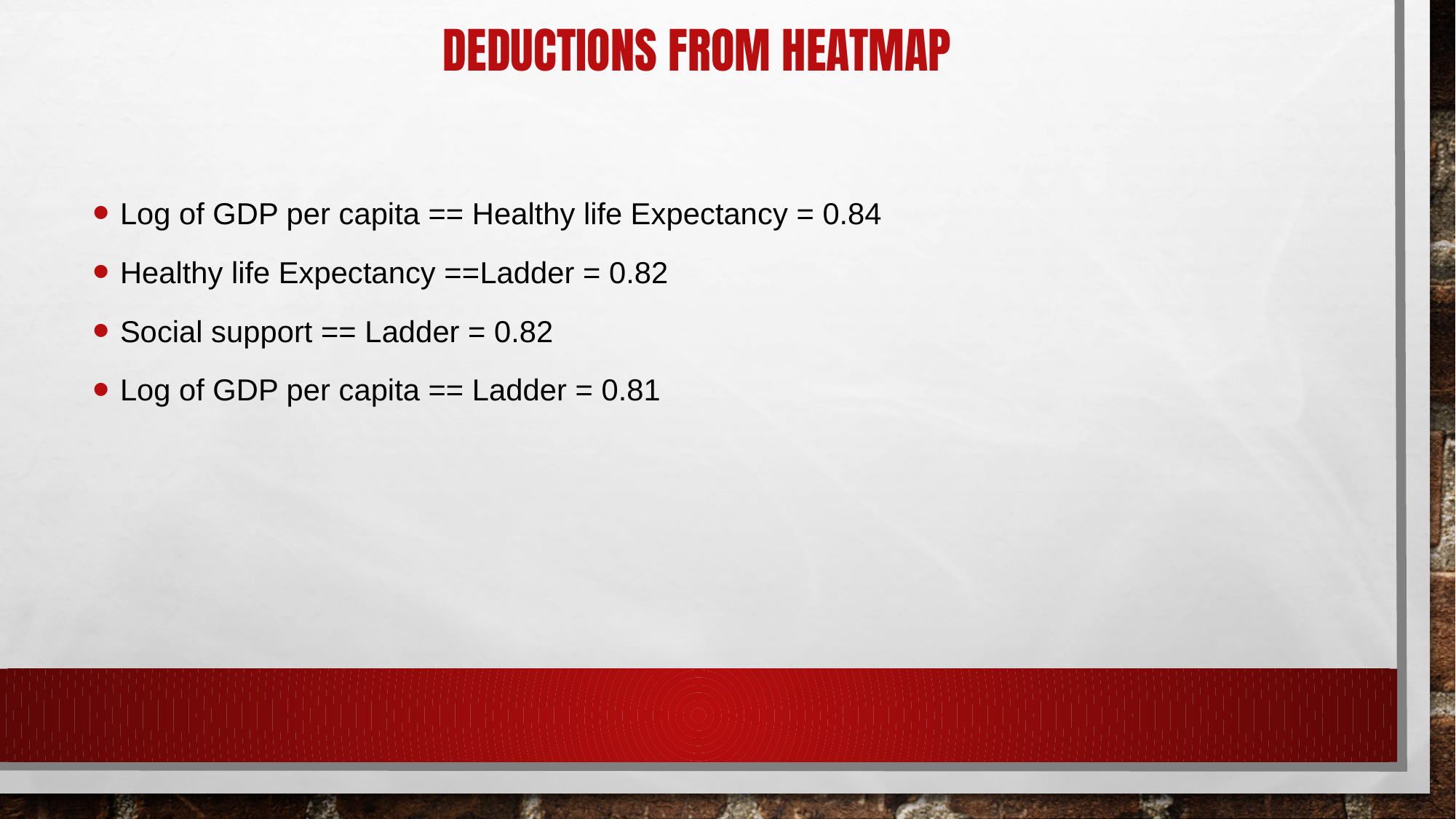

# Deductions from heatmap
Log of GDP per capita == Healthy life Expectancy = 0.84
Healthy life Expectancy ==Ladder = 0.82
Social support == Ladder = 0.82
Log of GDP per capita == Ladder = 0.81